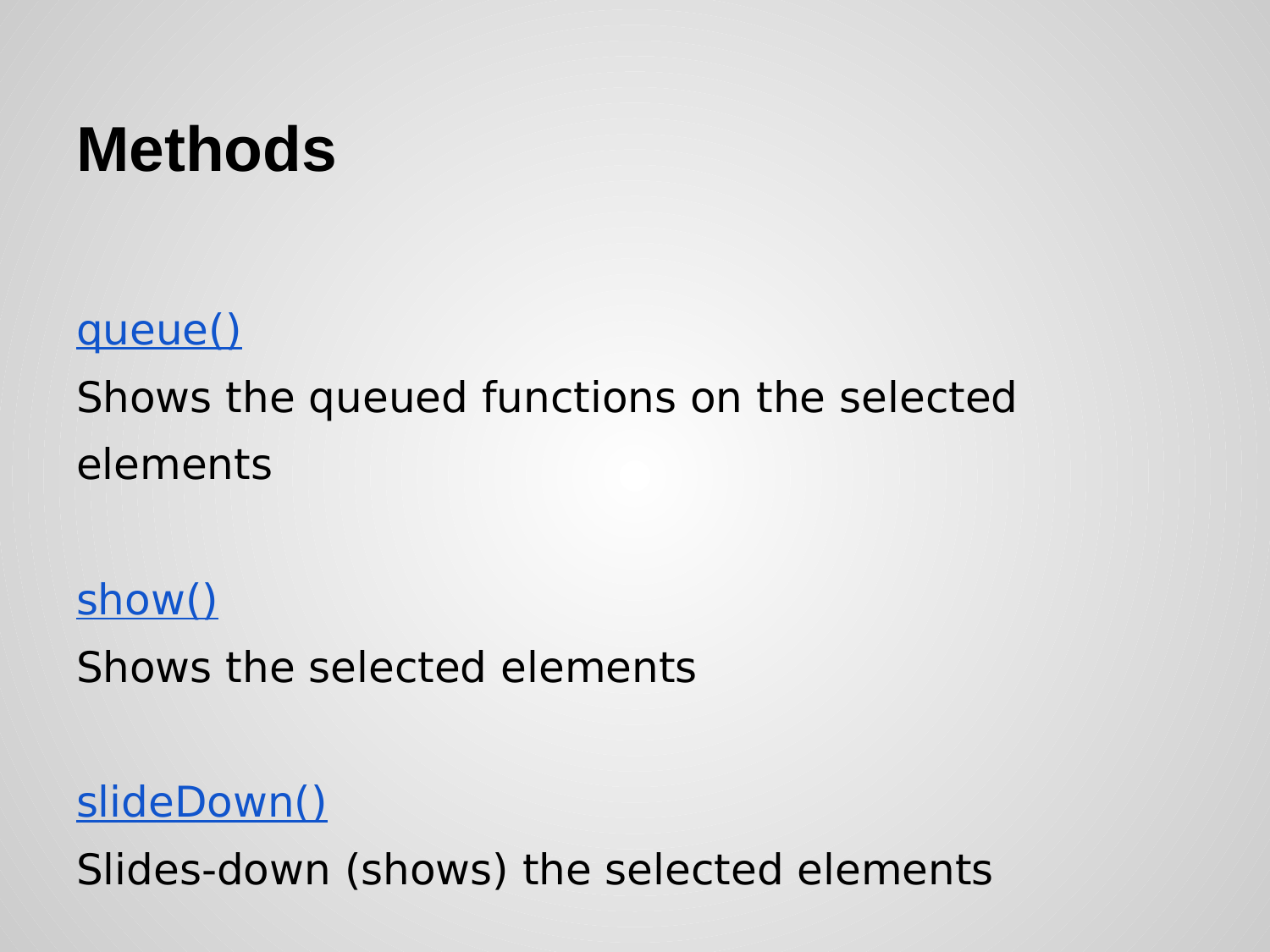

# Methods

queue()
Shows the queued functions on the selected elements

show()
Shows the selected elements

slideDown()
Slides-down (shows) the selected elements